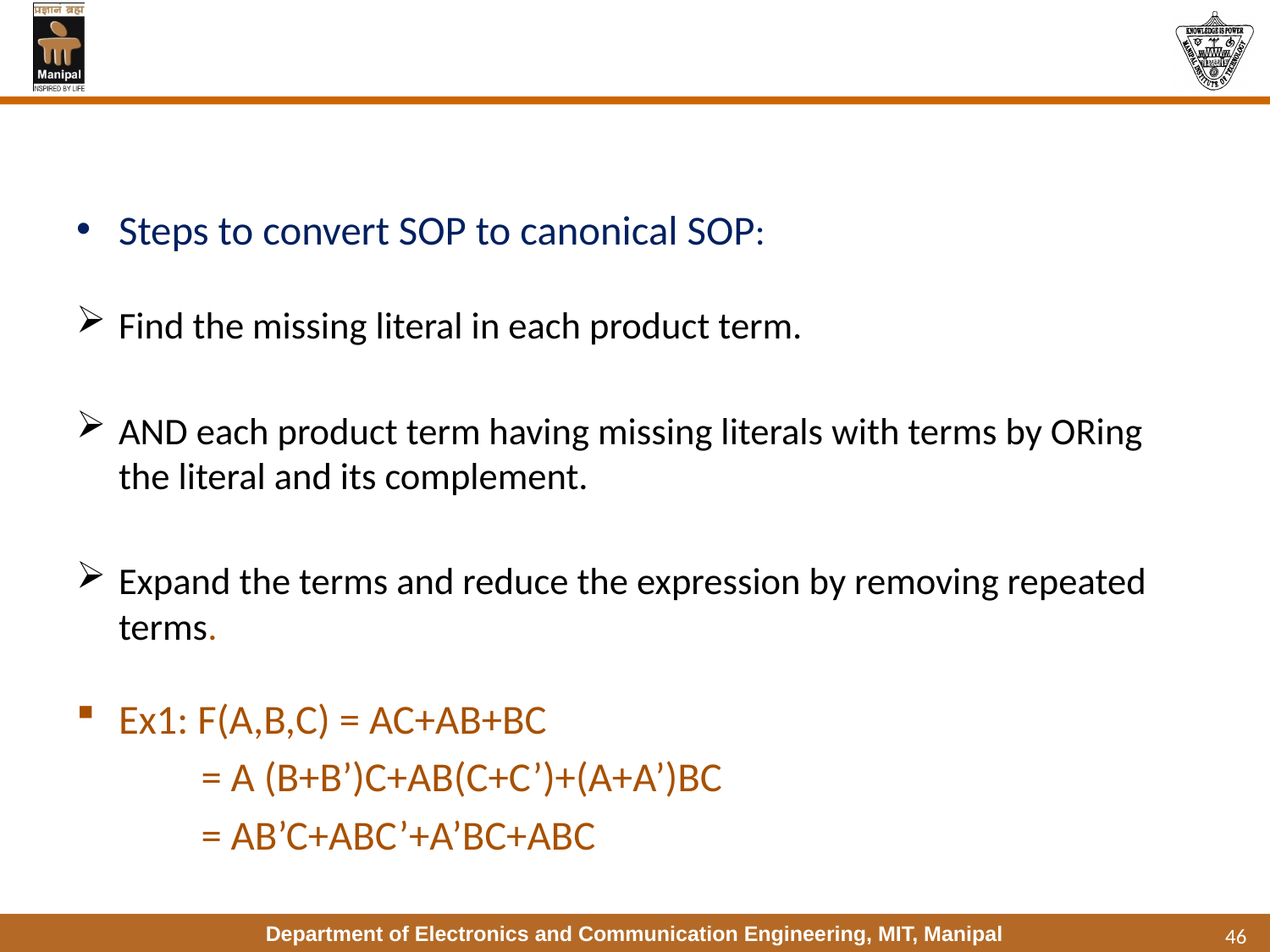

Steps to convert SOP to canonical SOP:

Find the missing literal in each product term.

AND each product term having missing literals with terms by ORing the literal and its complement.

Expand the terms and reduce the expression by removing repeated terms.

Ex1: F(A,B,C) = AC+AB+BC
		    = A (B+B’)C+AB(C+C’)+(A+A’)BC
		    = AB’C+ABC’+A’BC+ABC

46